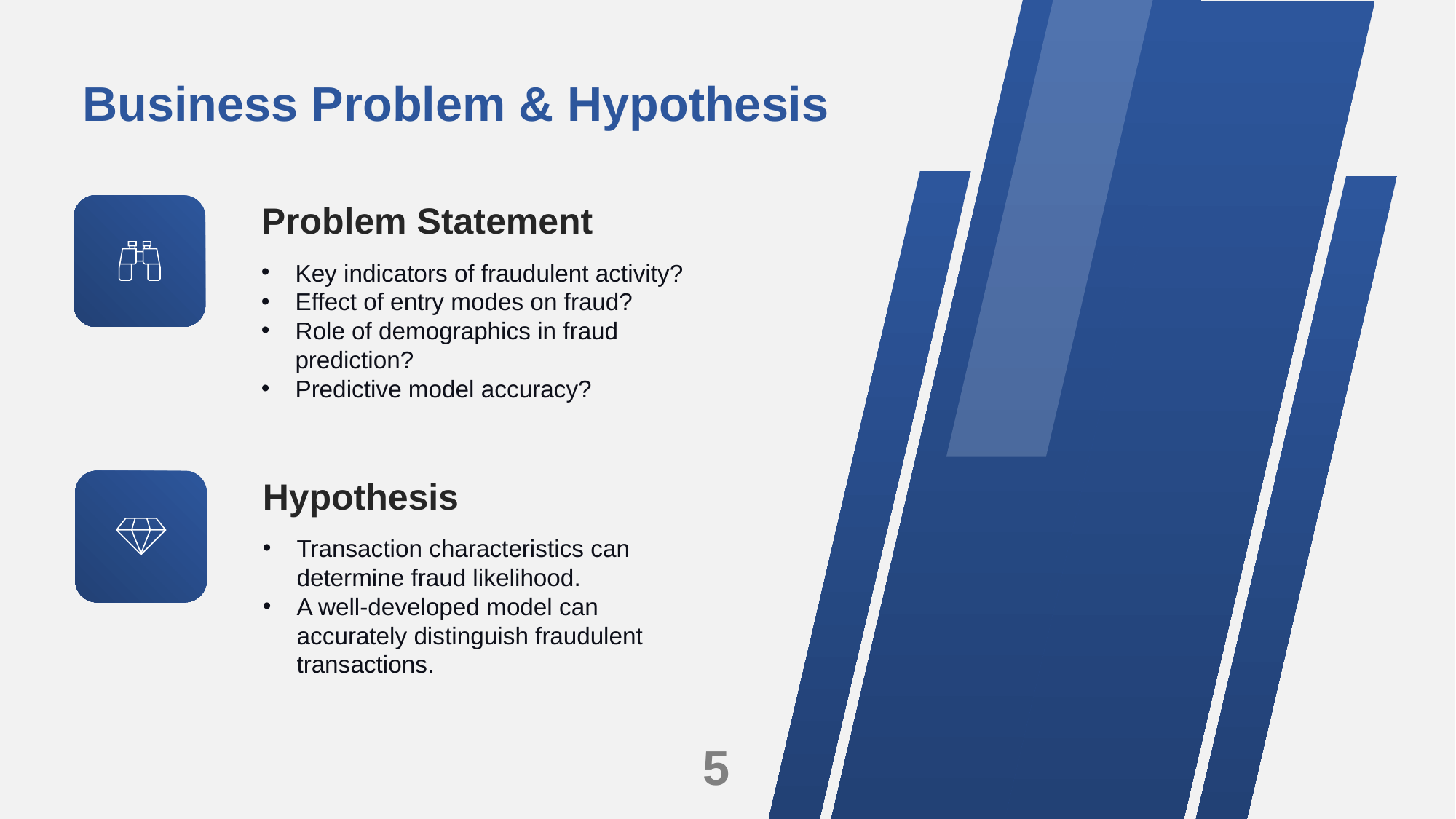

Business Problem & Hypothesis

Problem Statement
Key indicators of fraudulent activity?
Effect of entry modes on fraud?
Role of demographics in fraud prediction?
Predictive model accuracy?

Hypothesis
Transaction characteristics can determine fraud likelihood.
A well-developed model can accurately distinguish fraudulent transactions.
5